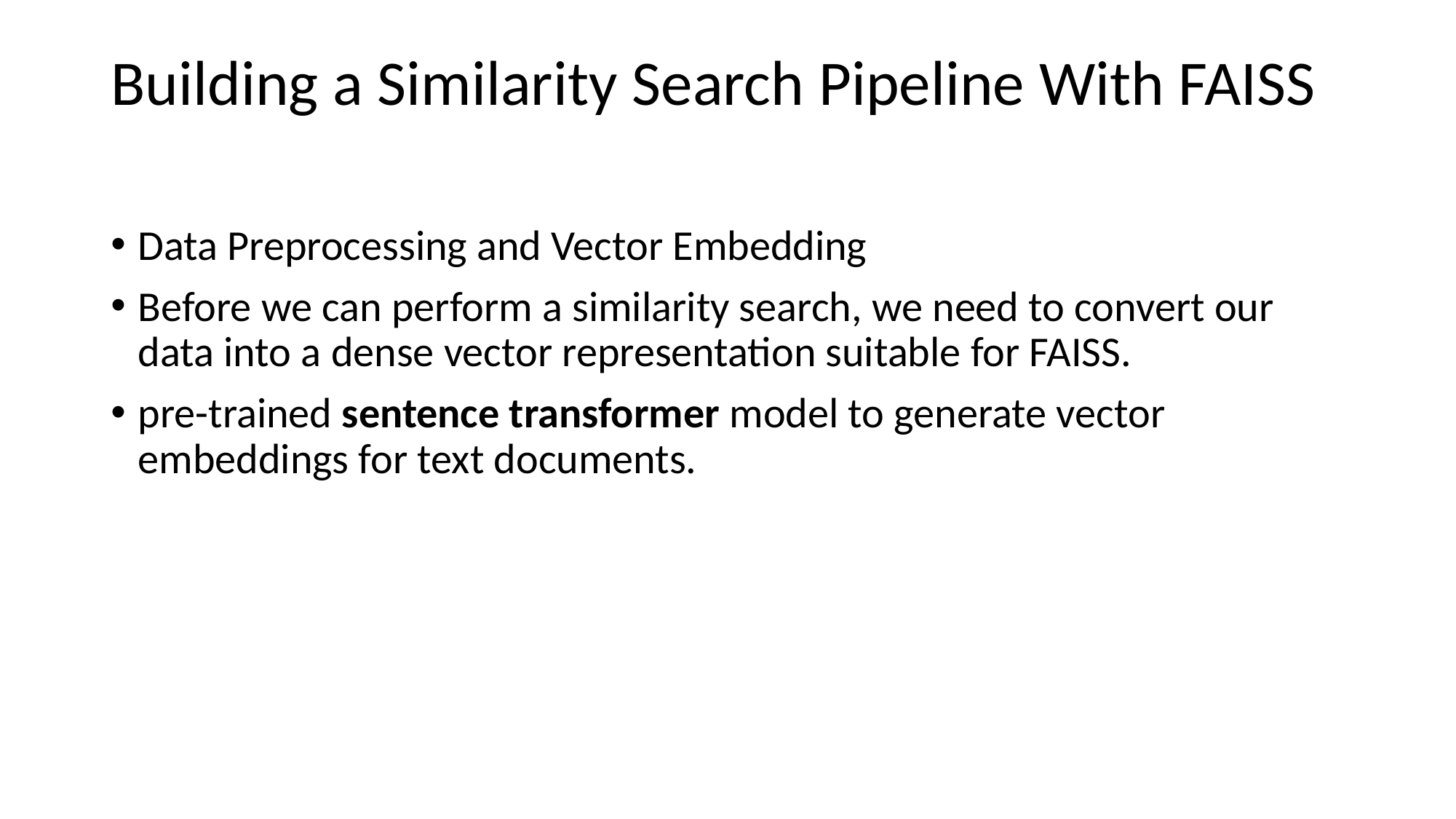

# Building a Similarity Search Pipeline With FAISS
Data Preprocessing and Vector Embedding
Before we can perform a similarity search, we need to convert our data into a dense vector representation suitable for FAISS.
pre-trained sentence transformer model to generate vector embeddings for text documents.